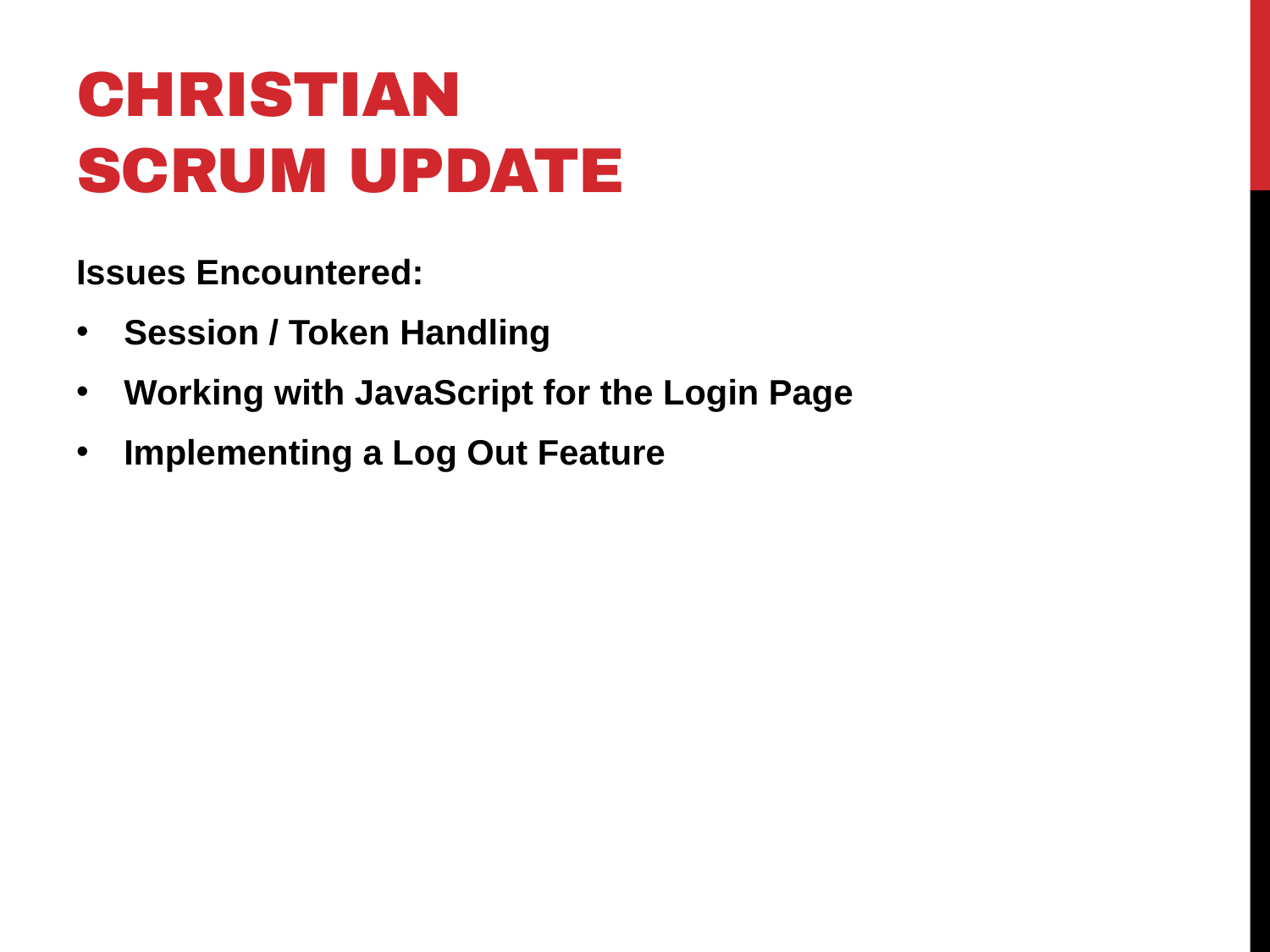

# Christian SCRUM Update
Issues Encountered:
Session / Token Handling
Working with JavaScript for the Login Page
Implementing a Log Out Feature